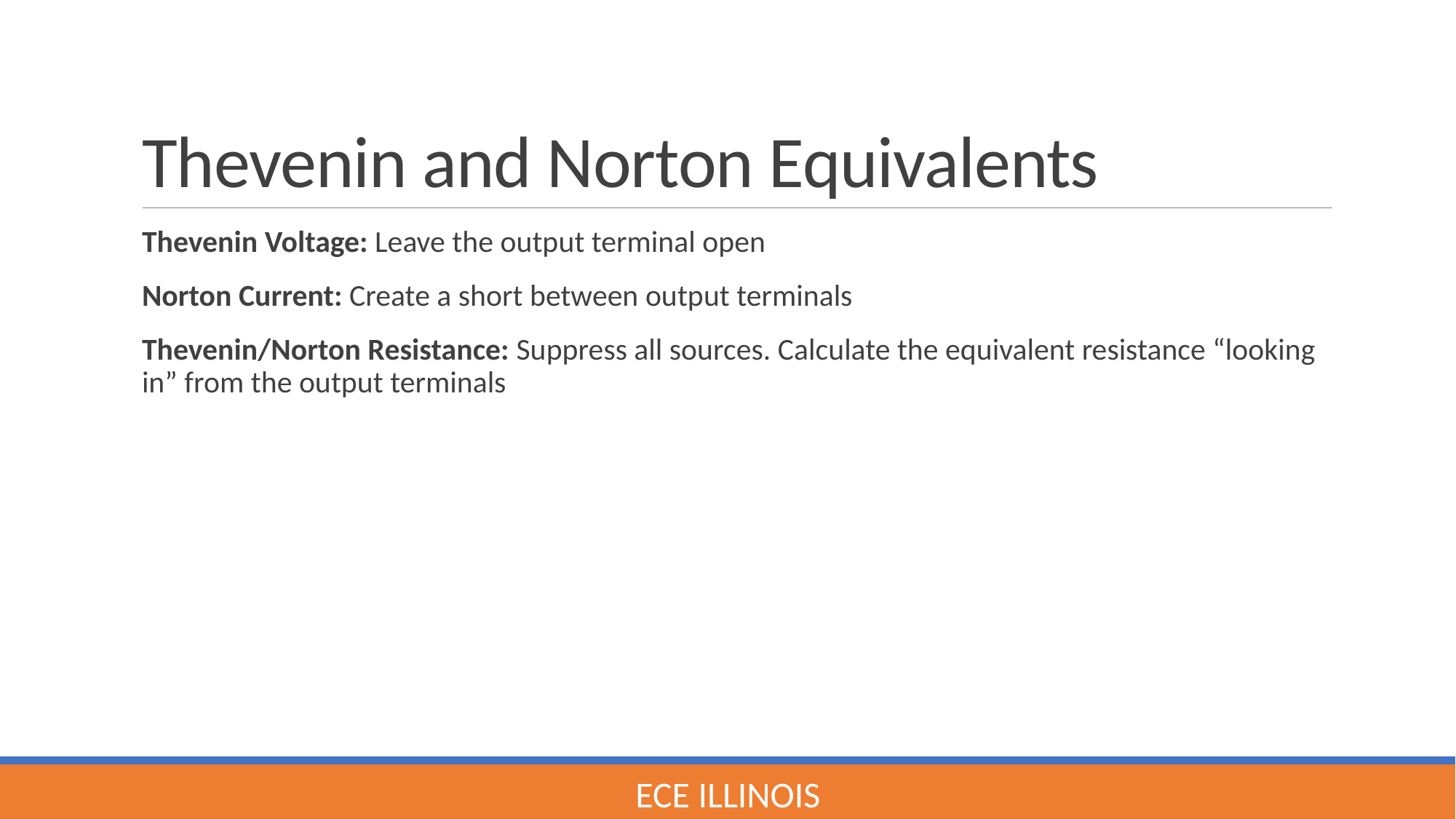

# Thevenin and Norton Equivalents
Thevenin Voltage: Leave the output terminal open
Norton Current: Create a short between output terminals
Thevenin/Norton Resistance: Suppress all sources. Calculate the equivalent resistance “looking in” from the output terminals
ECE ILLINOIS